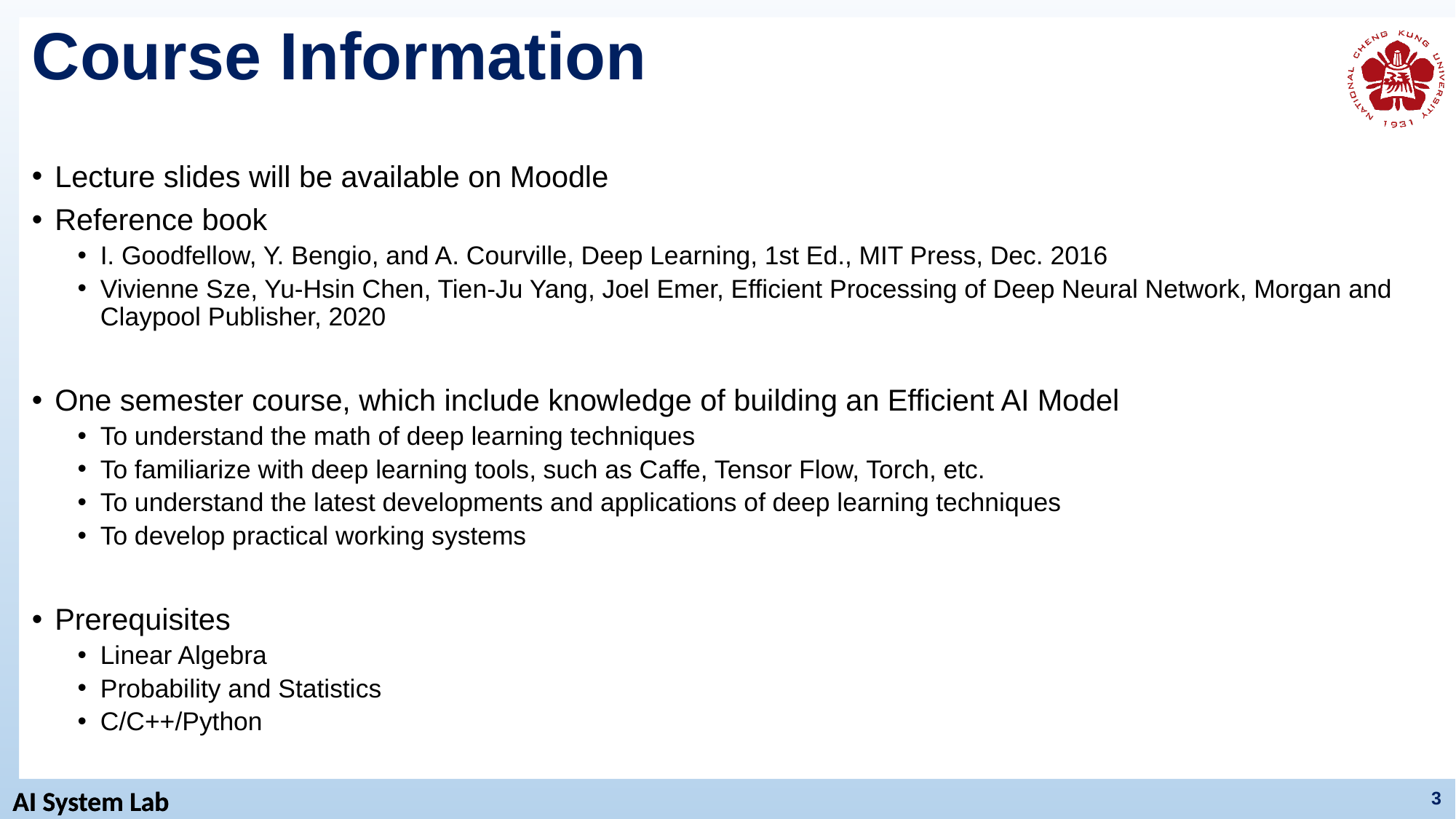

# Course Information
Lecture slides will be available on Moodle
Reference book
I. Goodfellow, Y. Bengio, and A. Courville, Deep Learning, 1st Ed., MIT Press, Dec. 2016
Vivienne Sze, Yu-Hsin Chen, Tien-Ju Yang, Joel Emer, Efficient Processing of Deep Neural Network, Morgan and Claypool Publisher, 2020

One semester course, which include knowledge of building an Efficient AI Model
To understand the math of deep learning techniques
To familiarize with deep learning tools, such as Caffe, Tensor Flow, Torch, etc.
To understand the latest developments and applications of deep learning techniques
To develop practical working systems

Prerequisites
Linear Algebra
Probability and Statistics
C/C++/Python
3